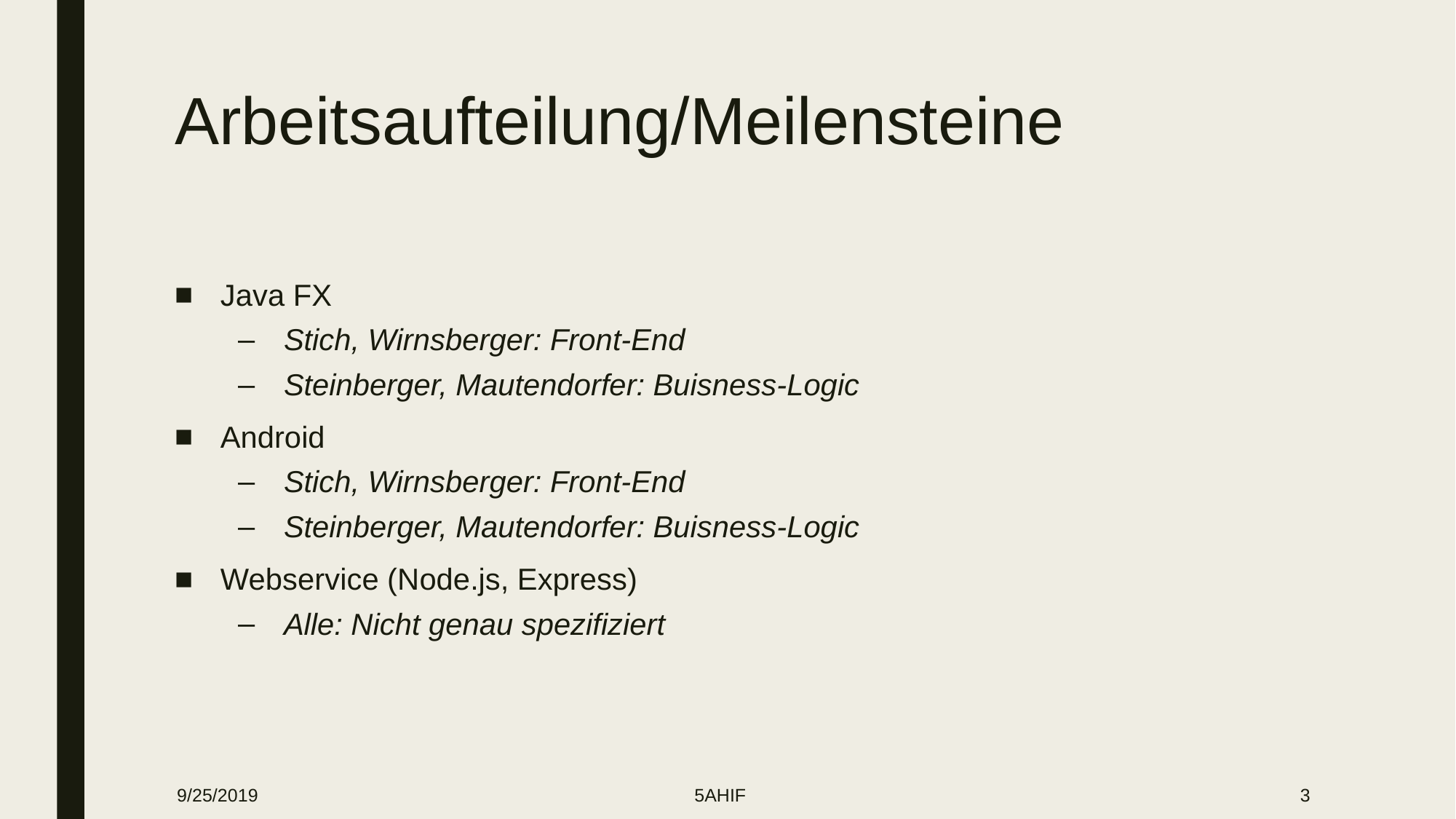

# Arbeitsaufteilung/Meilensteine
Java FX
Stich, Wirnsberger: Front-End
Steinberger, Mautendorfer: Buisness-Logic
Android
Stich, Wirnsberger: Front-End
Steinberger, Mautendorfer: Buisness-Logic
Webservice (Node.js, Express)
Alle: Nicht genau spezifiziert

9/25/2019
5AHIF
3